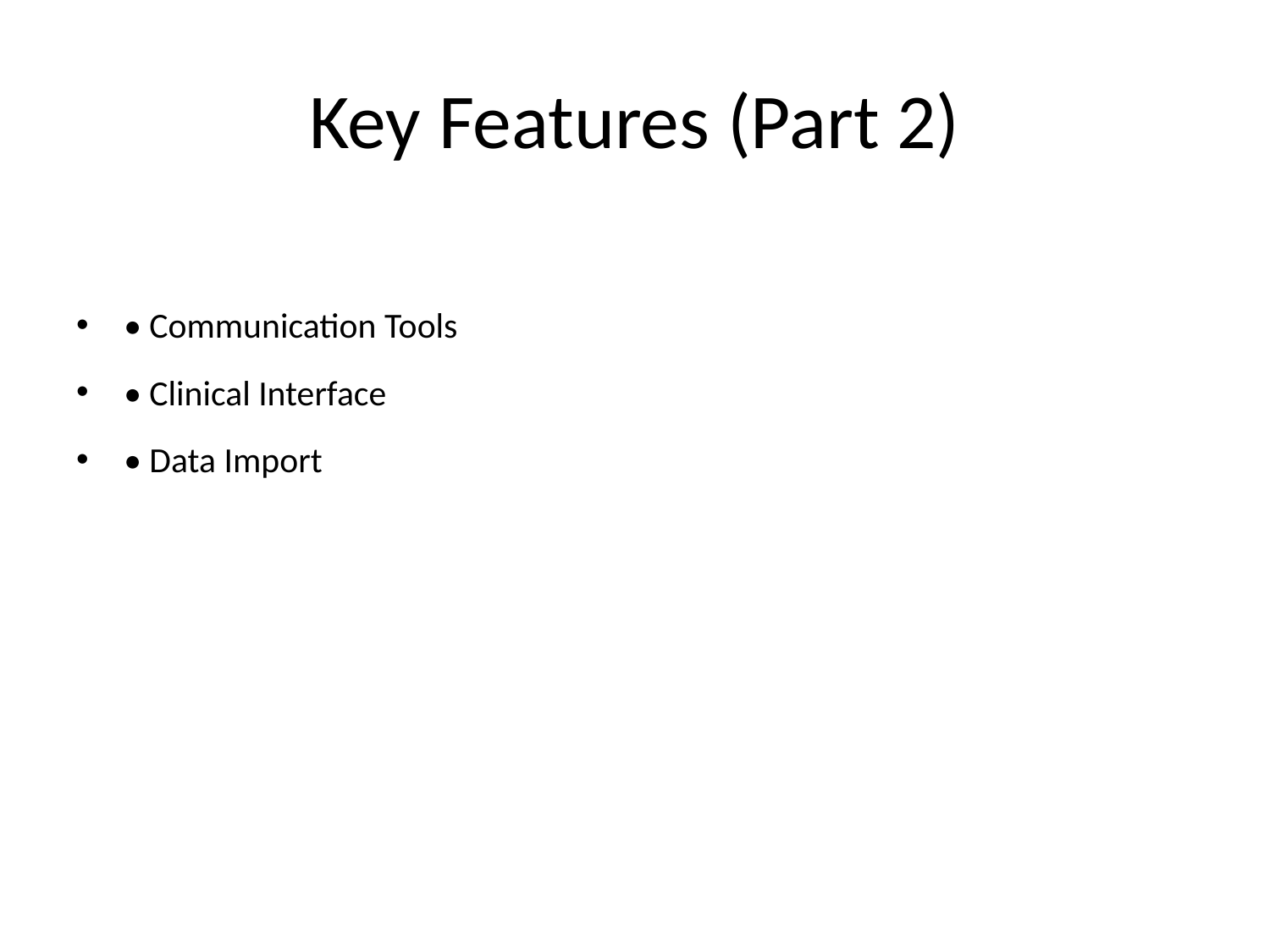

# Key Features (Part 2)

• Communication Tools
• Clinical Interface
• Data Import